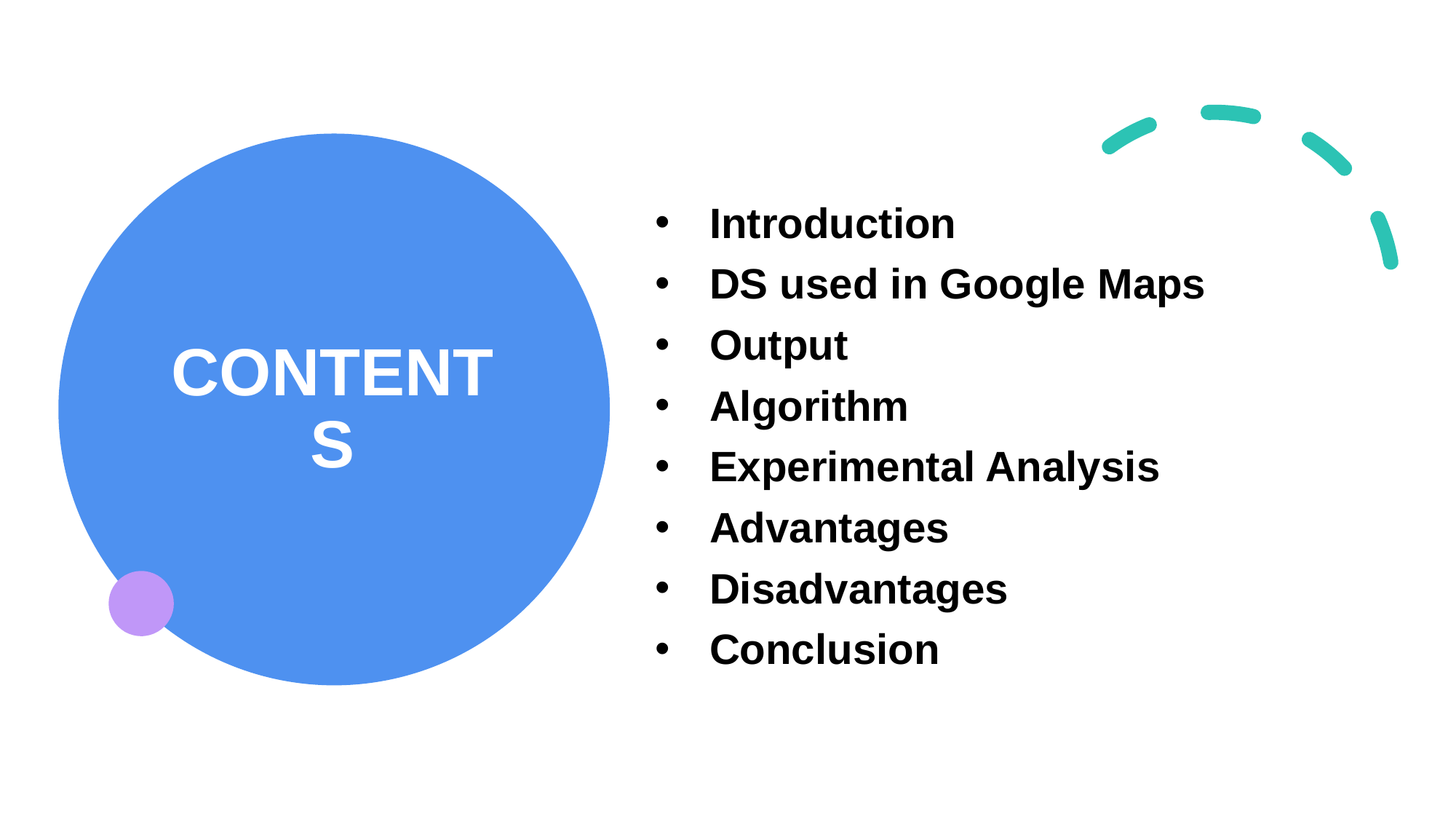

Introduction
DS used in Google Maps
Output
Algorithm
Experimental Analysis
Advantages
Disadvantages
Conclusion
# CONTENTS

3